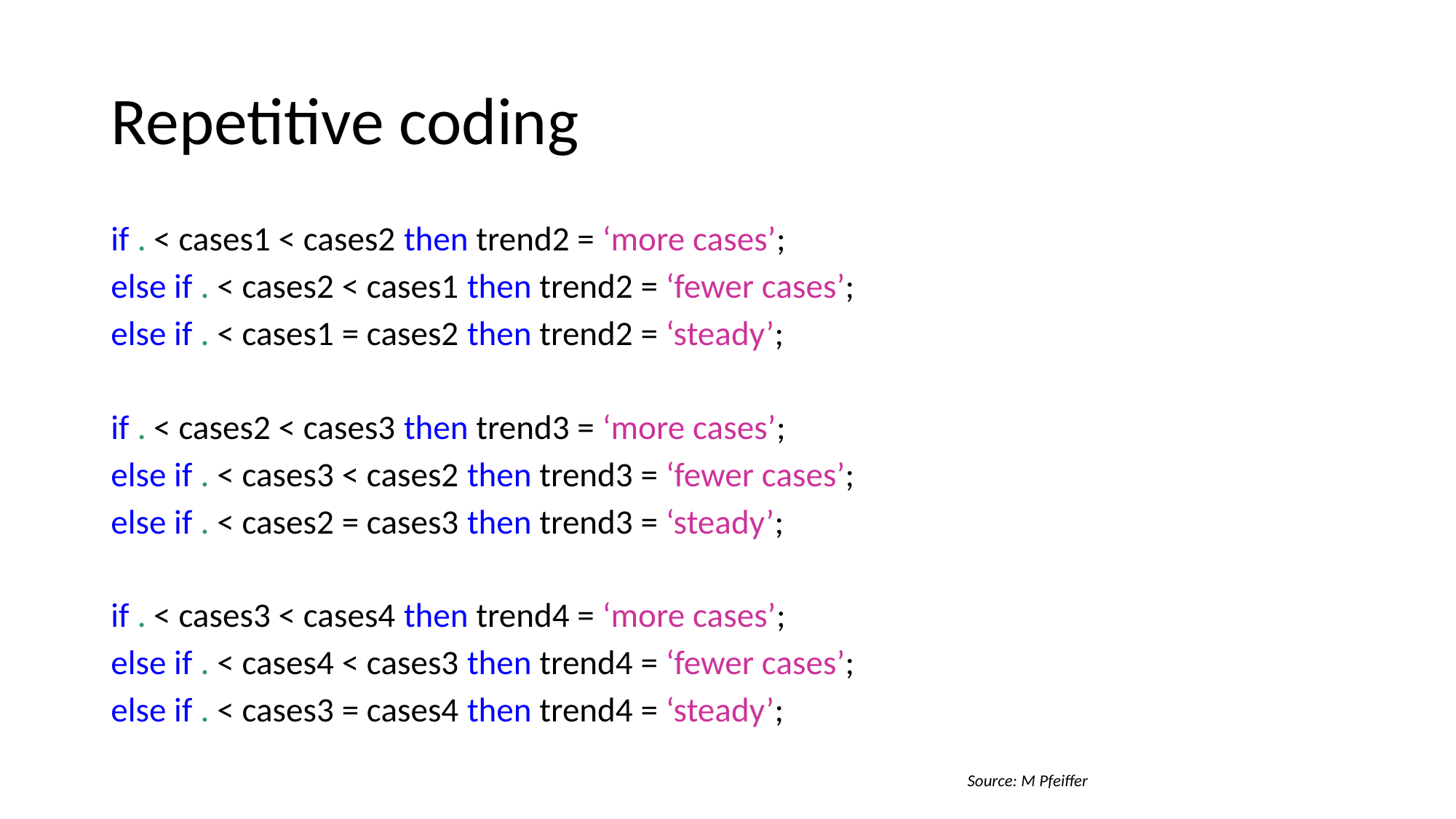

# Repetitive coding
if . < cases1 < cases2 then trend2 = ‘more cases’;
else if . < cases2 < cases1 then trend2 = ‘fewer cases’;
else if . < cases1 = cases2 then trend2 = ‘steady’;

if . < cases2 < cases3 then trend3 = ‘more cases’;
else if . < cases3 < cases2 then trend3 = ‘fewer cases’;
else if . < cases2 = cases3 then trend3 = ‘steady’;

if . < cases3 < cases4 then trend4 = ‘more cases’;
else if . < cases4 < cases3 then trend4 = ‘fewer cases’;
else if . < cases3 = cases4 then trend4 = ‘steady’;

Source: M Pfeiffer